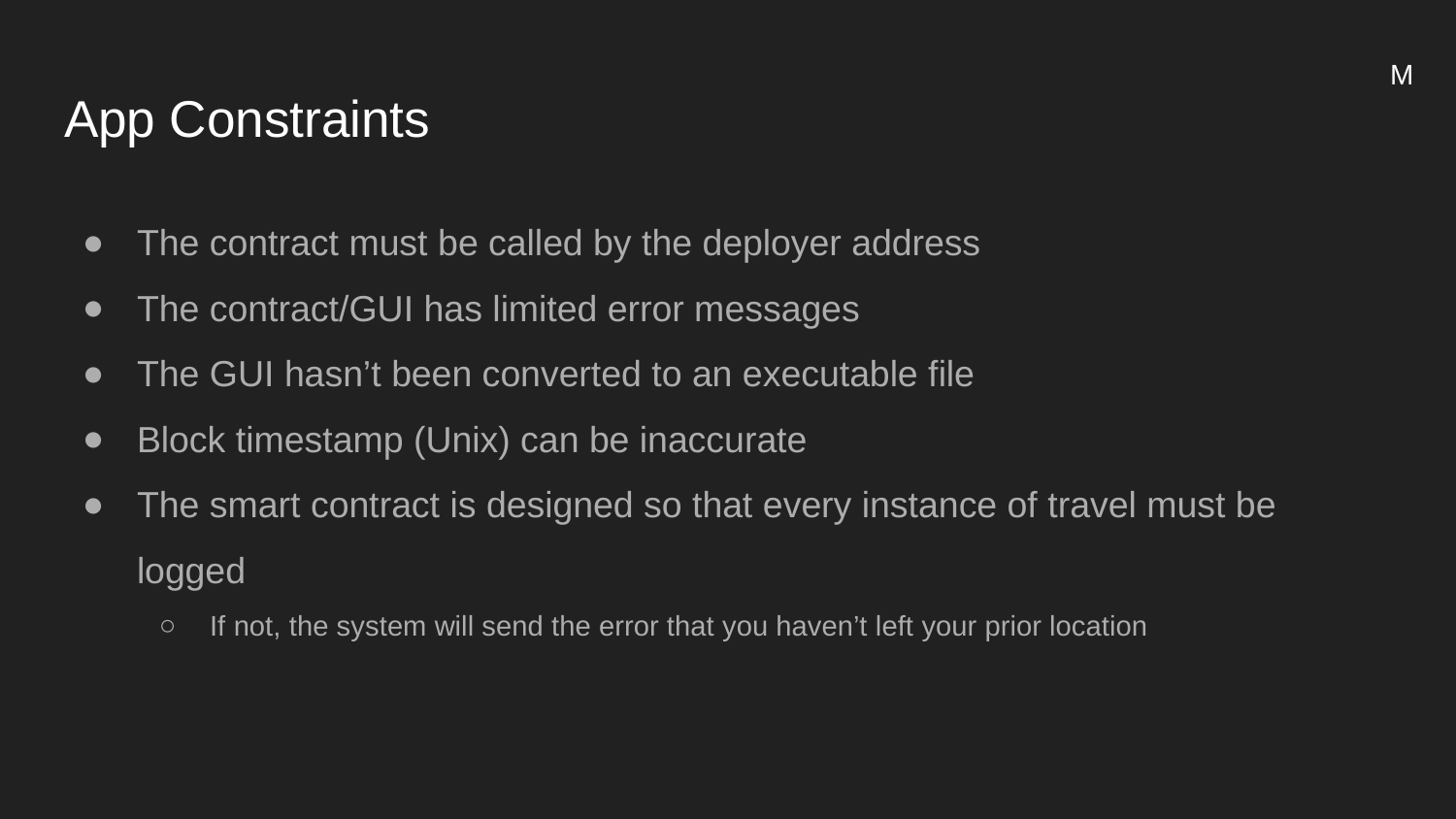

M
# App Constraints
The contract must be called by the deployer address
The contract/GUI has limited error messages
The GUI hasn’t been converted to an executable file
Block timestamp (Unix) can be inaccurate
The smart contract is designed so that every instance of travel must be logged
If not, the system will send the error that you haven’t left your prior location